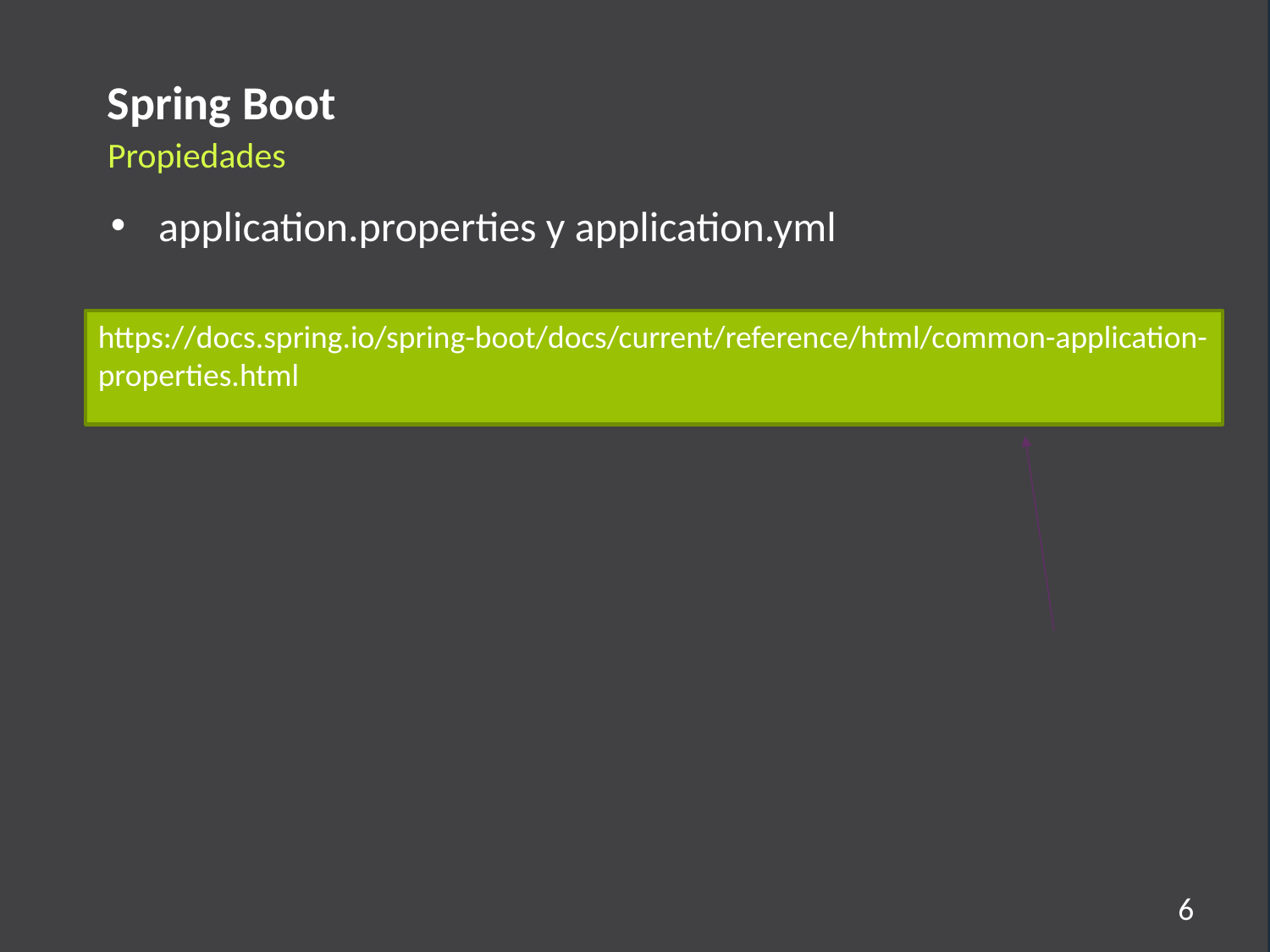

Spring Boot

Propiedades
application.properties y application.yml

https://docs.spring.io/spring-boot/docs/current/reference/html/common-application-properties.html

6